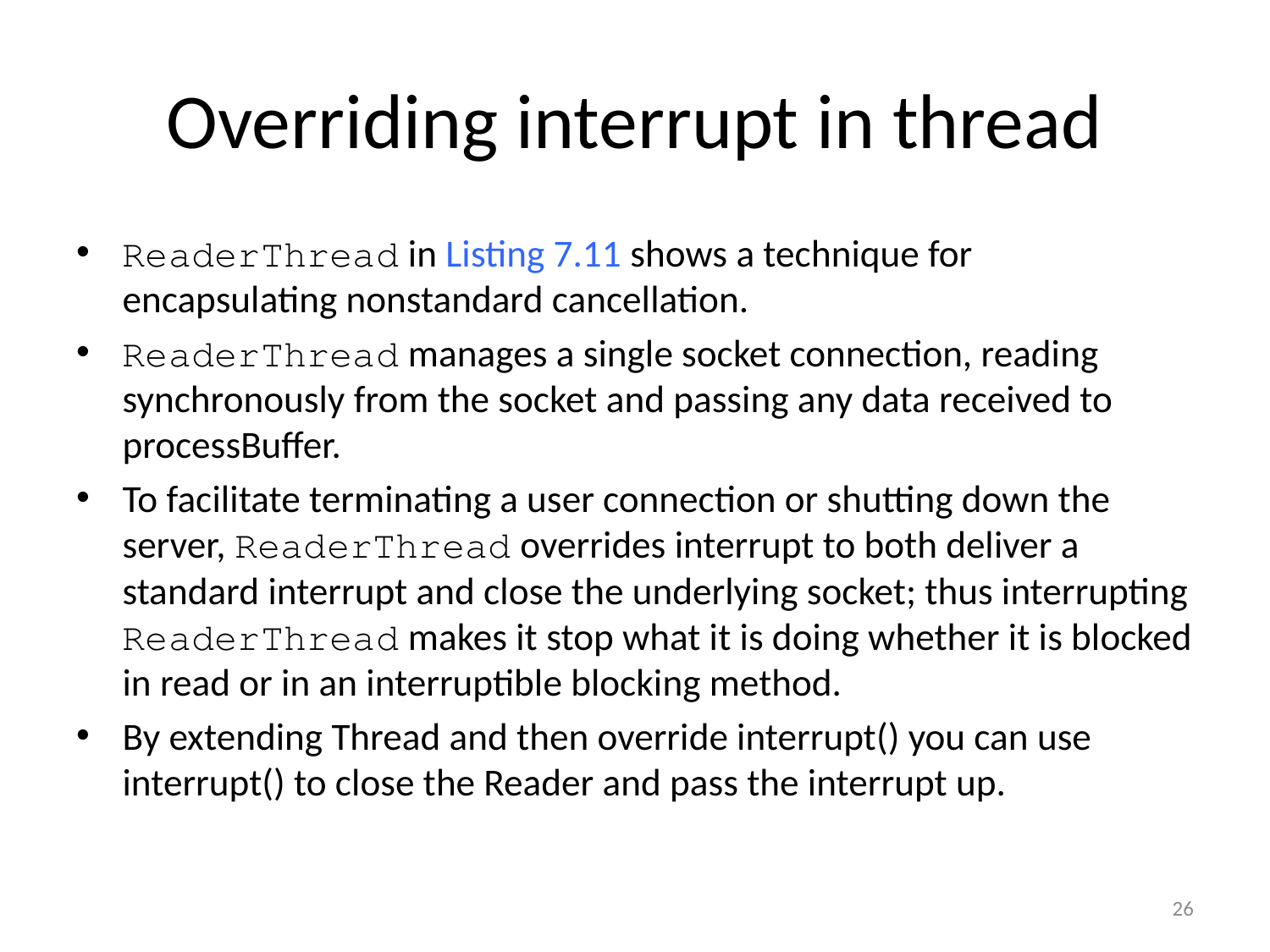

# Overriding interrupt in thread
ReaderThread in Listing 7.11 shows a technique for encapsulating nonstandard cancellation.
ReaderThread manages a single socket connection, reading synchronously from the socket and passing any data received to processBuffer.
To facilitate terminating a user connection or shutting down the server, ReaderThread overrides interrupt to both deliver a standard interrupt and close the underlying socket; thus interrupting ReaderThread makes it stop what it is doing whether it is blocked in read or in an interruptible blocking method.
By extending Thread and then override interrupt() you can use interrupt() to close the Reader and pass the interrupt up.

26